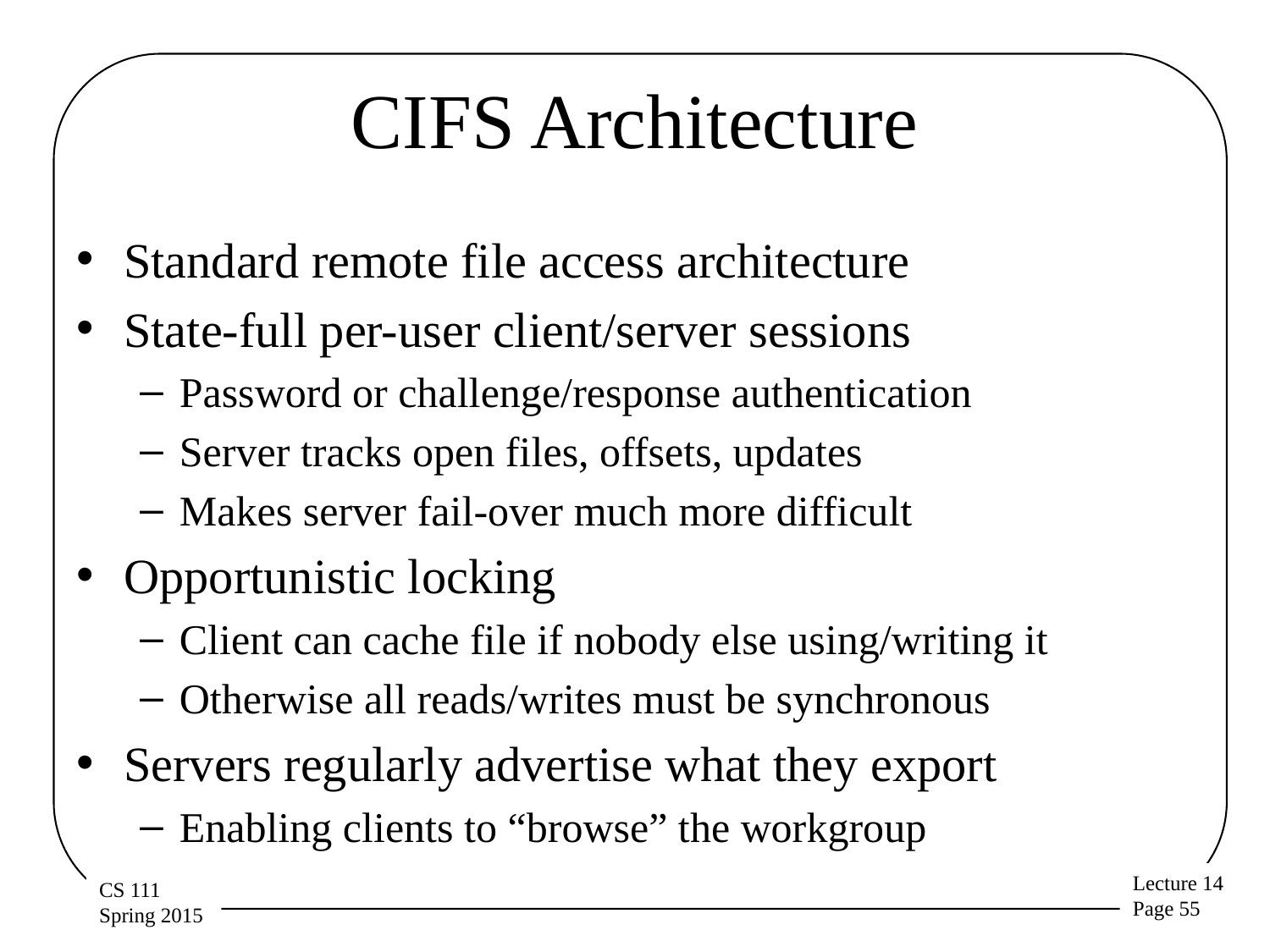

# CIFS Architecture
Standard remote file access architecture
State-full per-user client/server sessions
Password or challenge/response authentication
Server tracks open files, offsets, updates
Makes server fail-over much more difficult
Opportunistic locking
Client can cache file if nobody else using/writing it
Otherwise all reads/writes must be synchronous
Servers regularly advertise what they export
Enabling clients to “browse” the workgroup